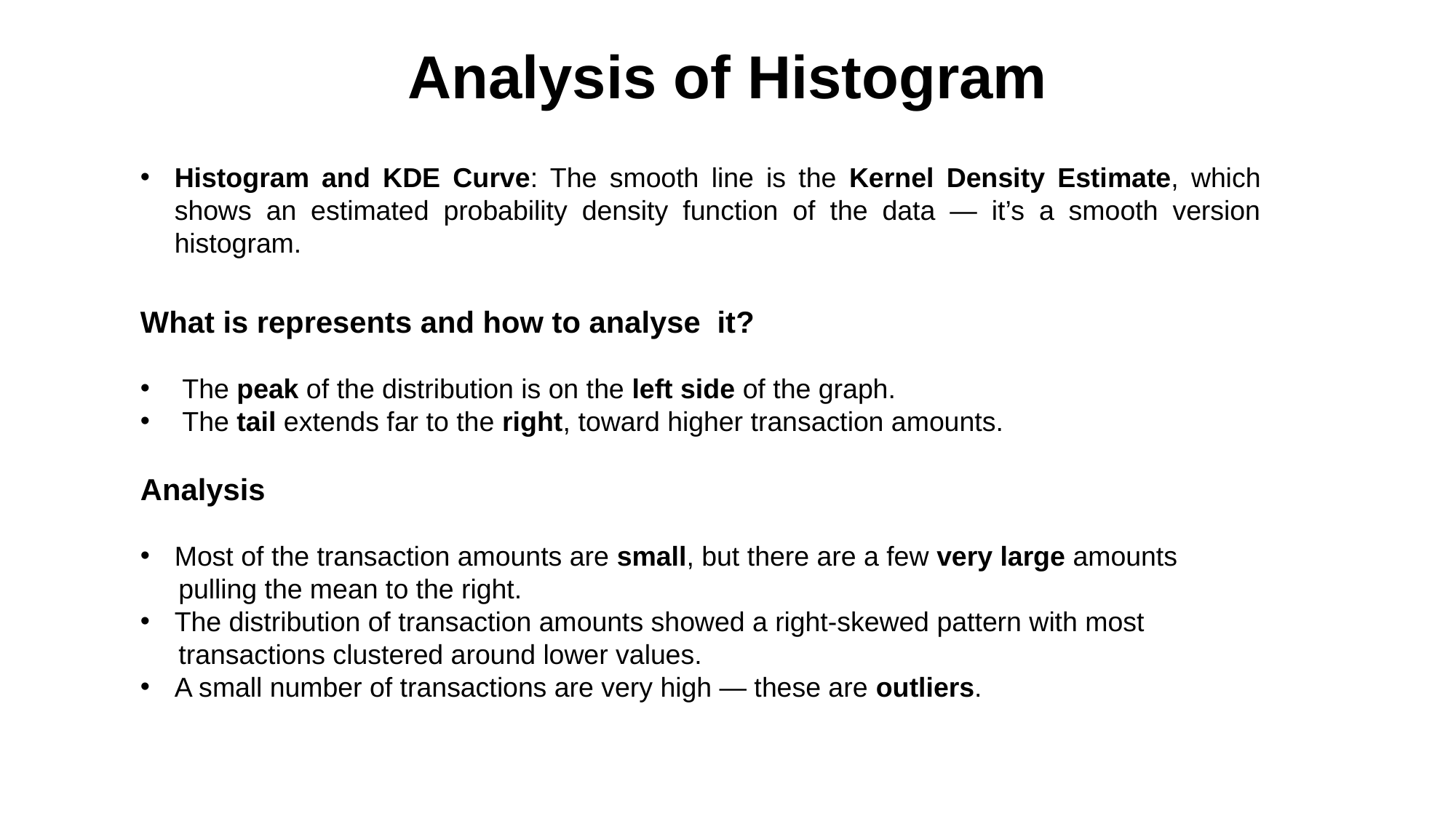

# Analysis of Histogram

Histogram and KDE Curve: The smooth line is the Kernel Density Estimate, which shows an estimated probability density function of the data — it’s a smooth version histogram.

What is represents and how to analyse  it?

 The peak of the distribution is on the left side of the graph.
 The tail extends far to the right, toward higher transaction amounts.

Analysis

Most of the transaction amounts are small, but there are a few very large amounts
     pulling the mean to the right.
The distribution of transaction amounts showed a right-skewed pattern with most
     transactions clustered around lower values.
A small number of transactions are very high — these are outliers.